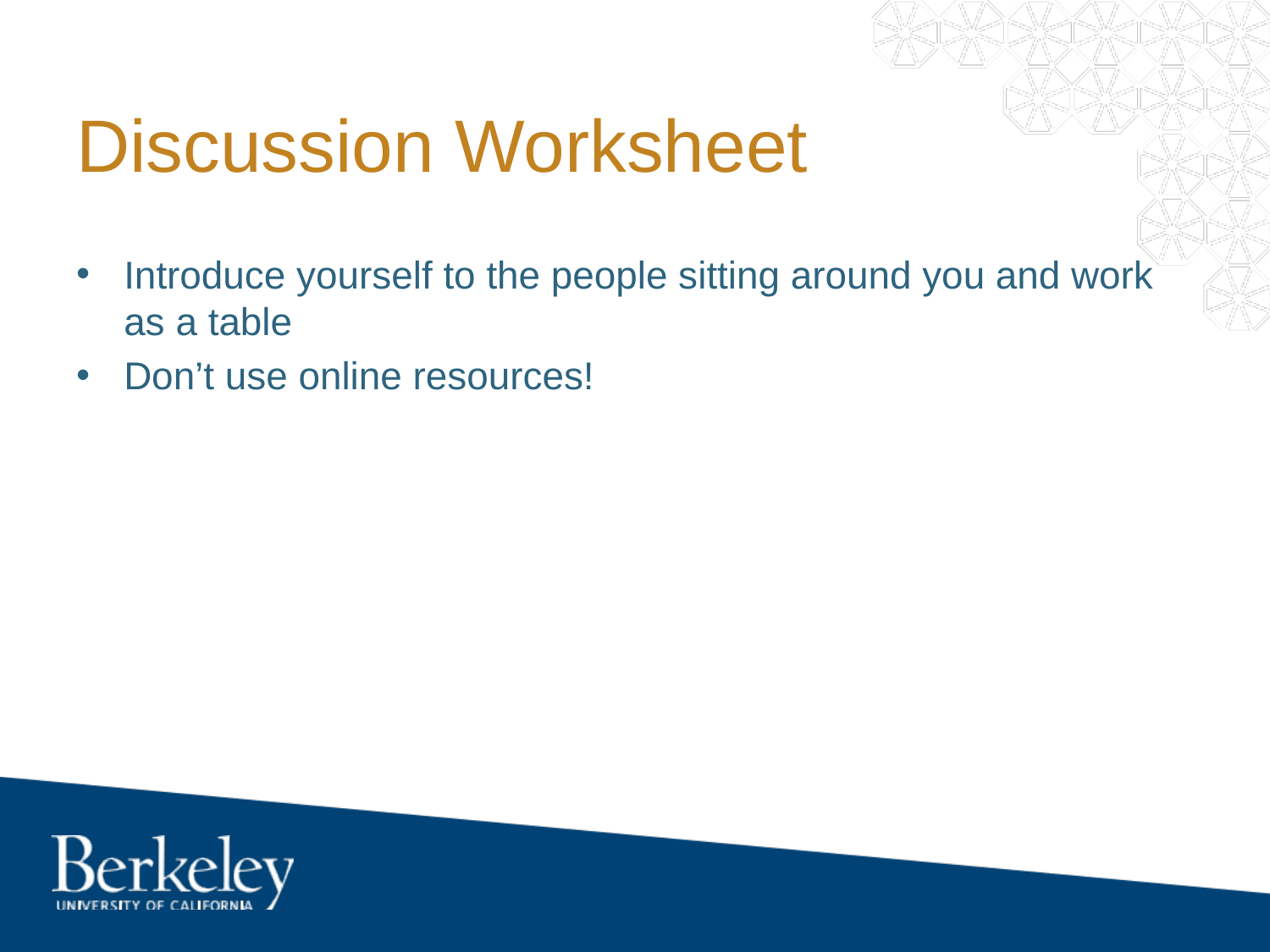

# Discussion Worksheet
Introduce yourself to the people sitting around you and work as a table
Don’t use online resources!